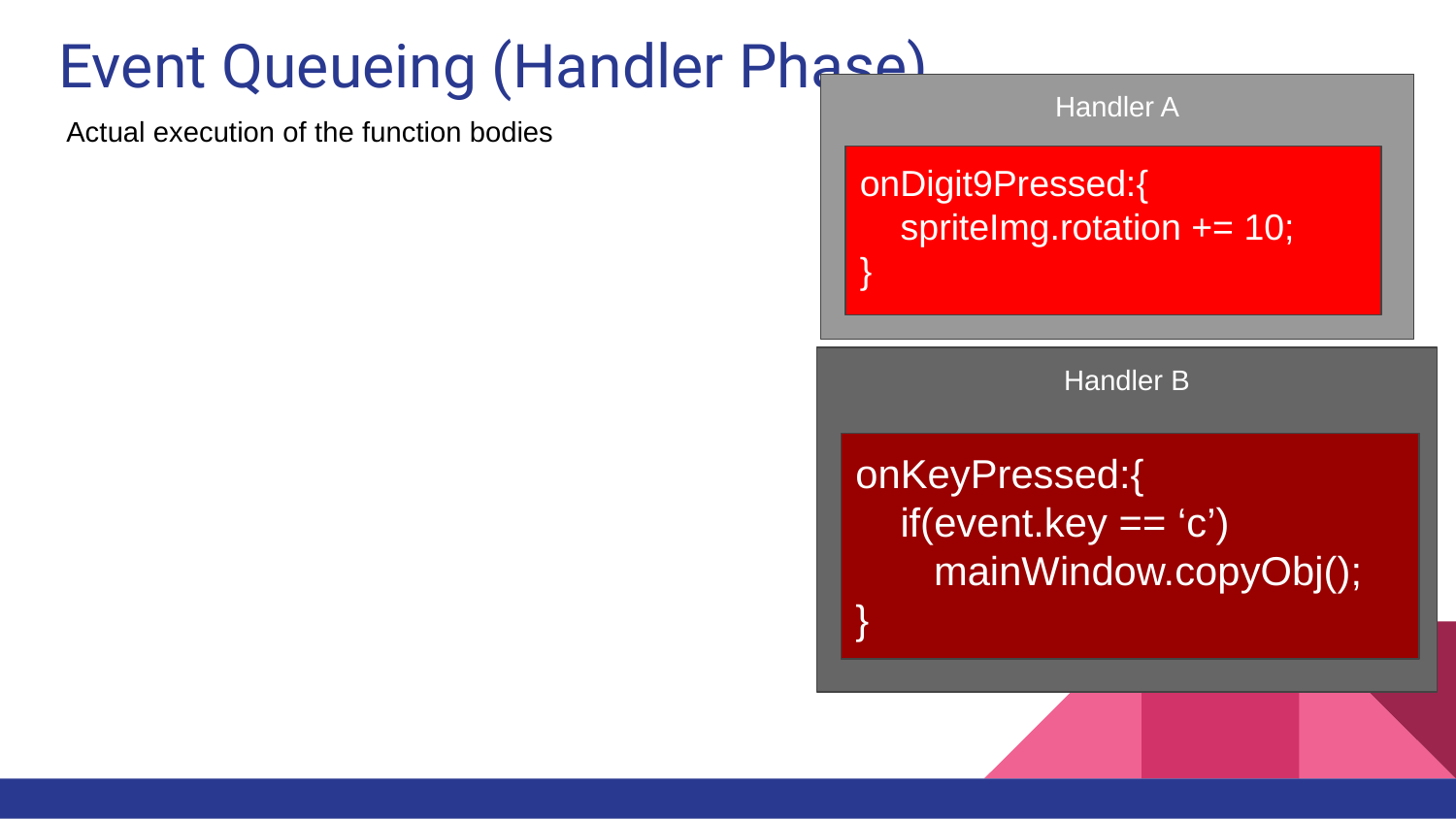

# Event Queueing (Handler Phase)
Handler A
Actual execution of the function bodies
onDigit9Pressed:{
    spriteImg.rotation += 10;
}
Handler B
onKeyPressed:{
    if(event.key == ‘c’)
       mainWindow.copyObj();
}